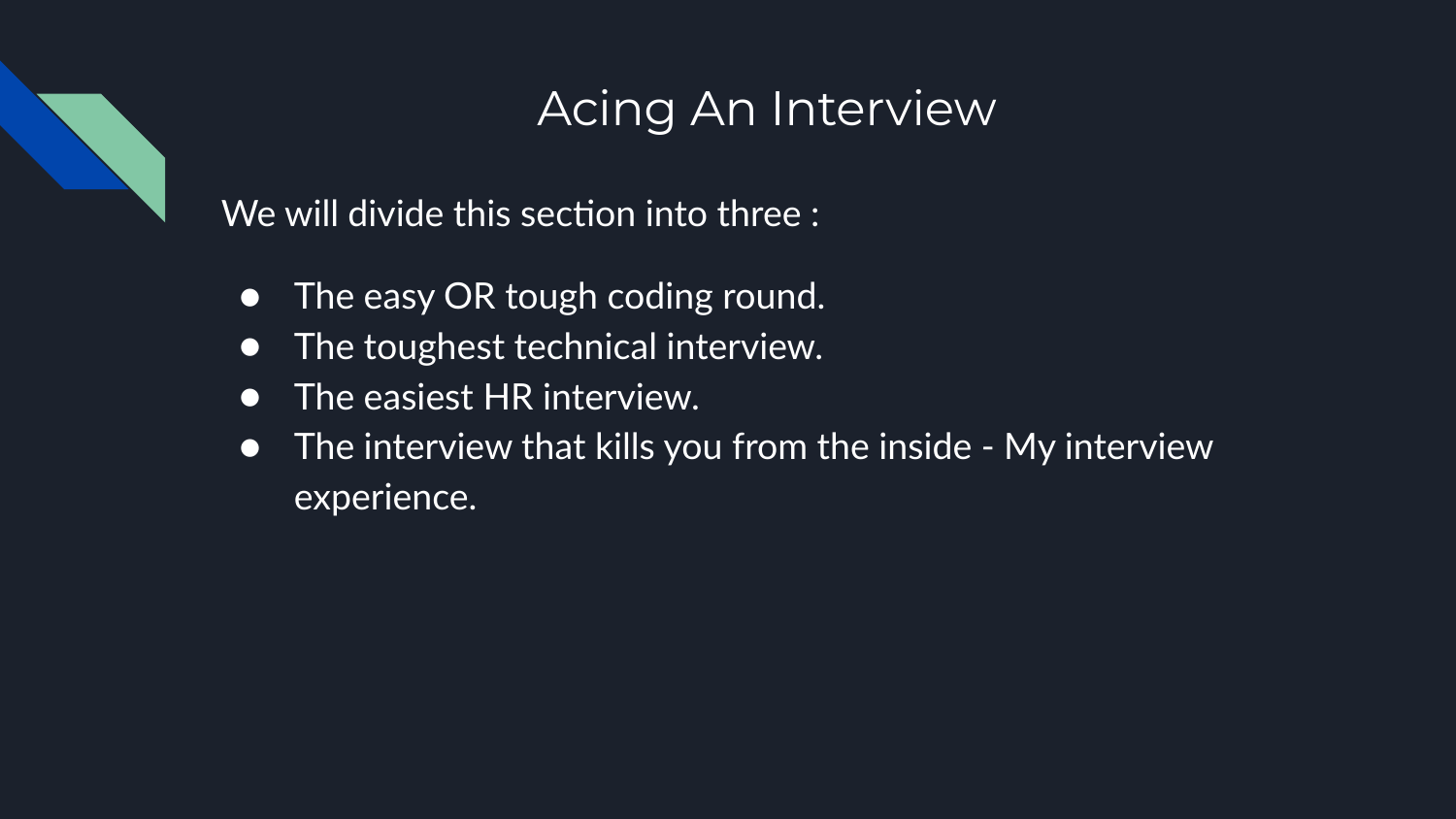

# Acing An Interview
We will divide this section into three :
The easy OR tough coding round.
The toughest technical interview.
The easiest HR interview.
The interview that kills you from the inside - My interview experience.